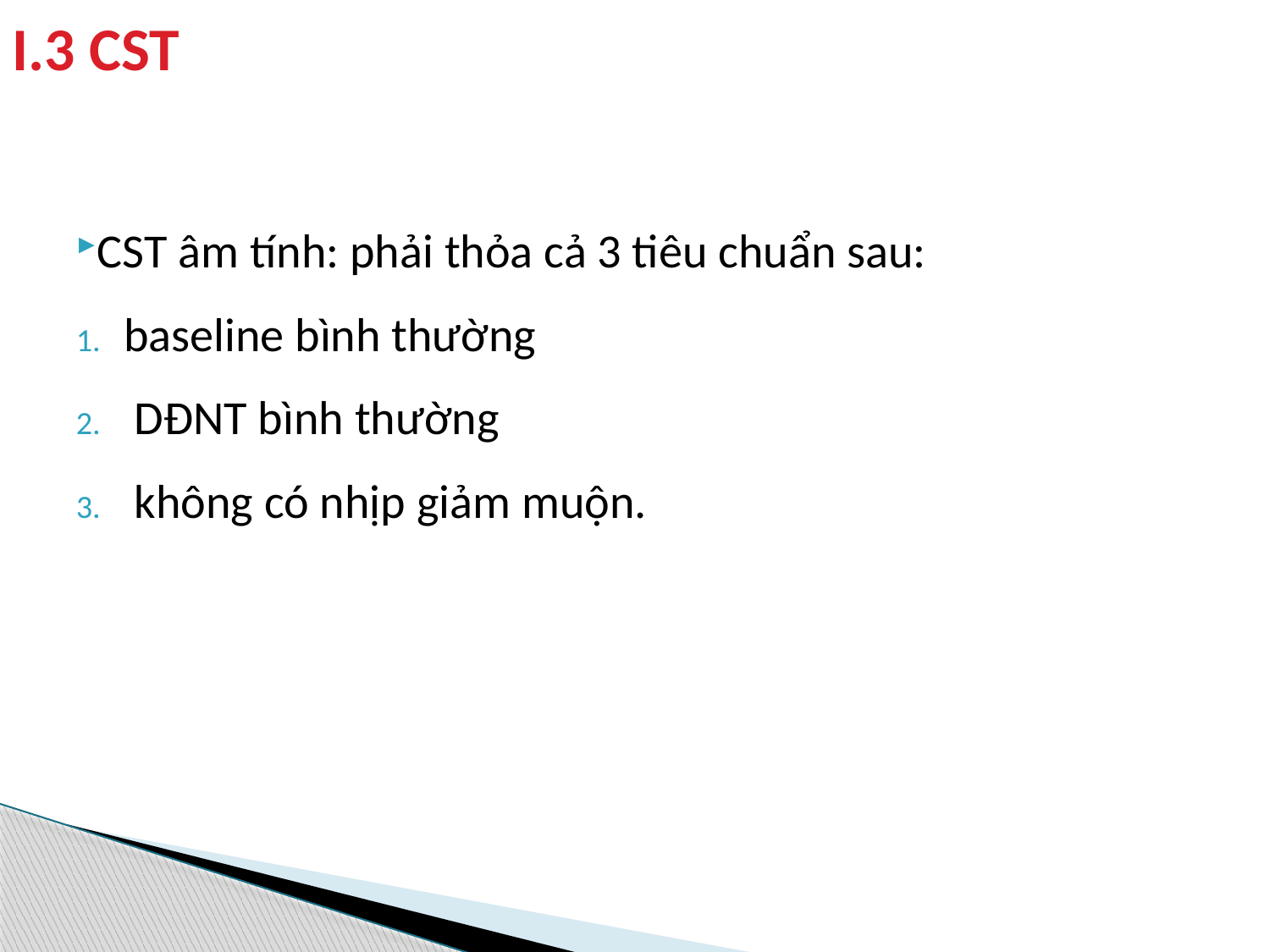

# I.3 CST
CST âm tính: phải thỏa cả 3 tiêu chuẩn sau:
baseline bình thường
 DĐNT bình thường
 không có nhịp giảm muộn.